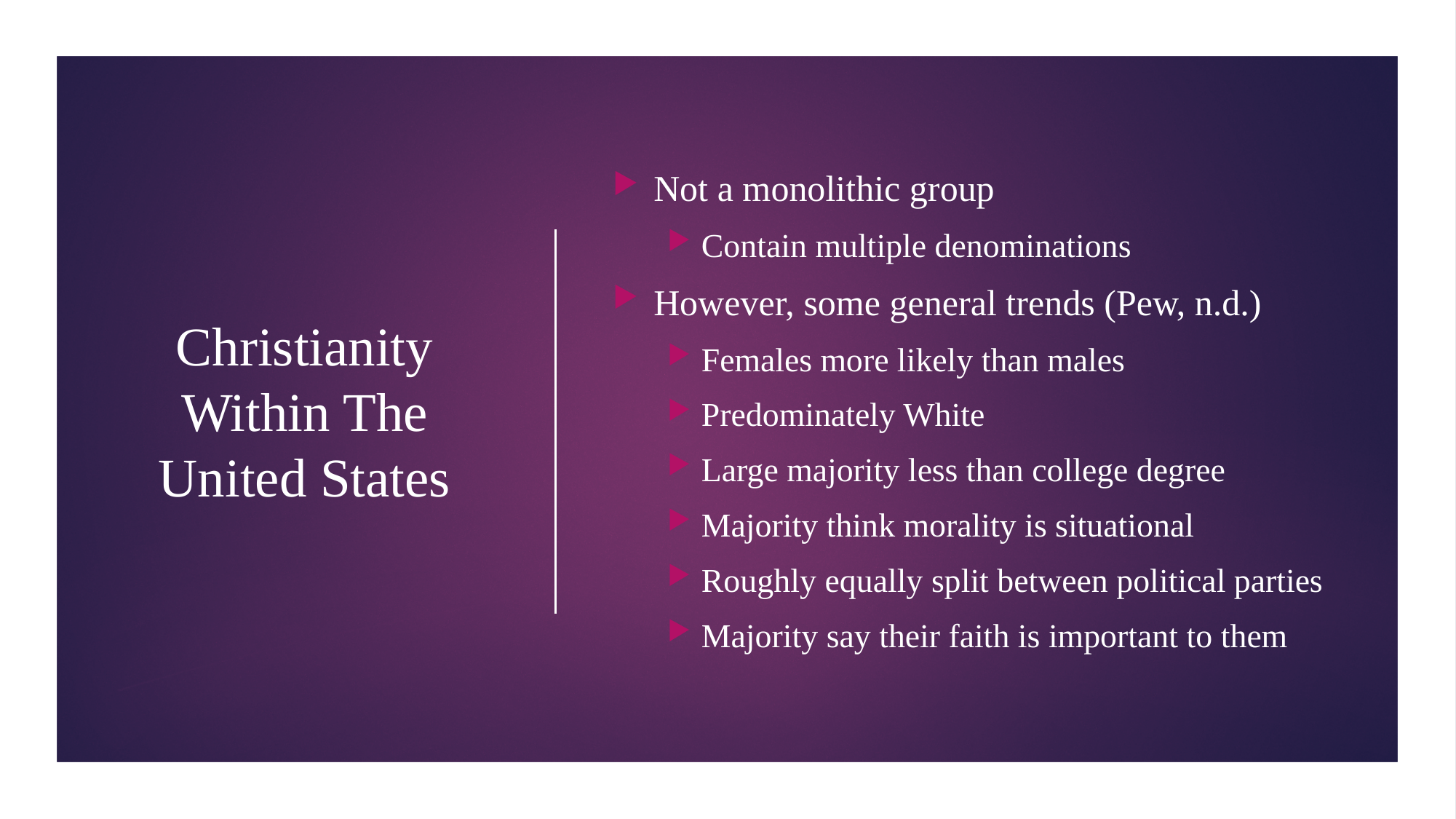

# Christianity Within The United States
Not a monolithic group
Contain multiple denominations
However, some general trends (Pew, n.d.)
Females more likely than males
Predominately White
Large majority less than college degree
Majority think morality is situational
Roughly equally split between political parties
Majority say their faith is important to them